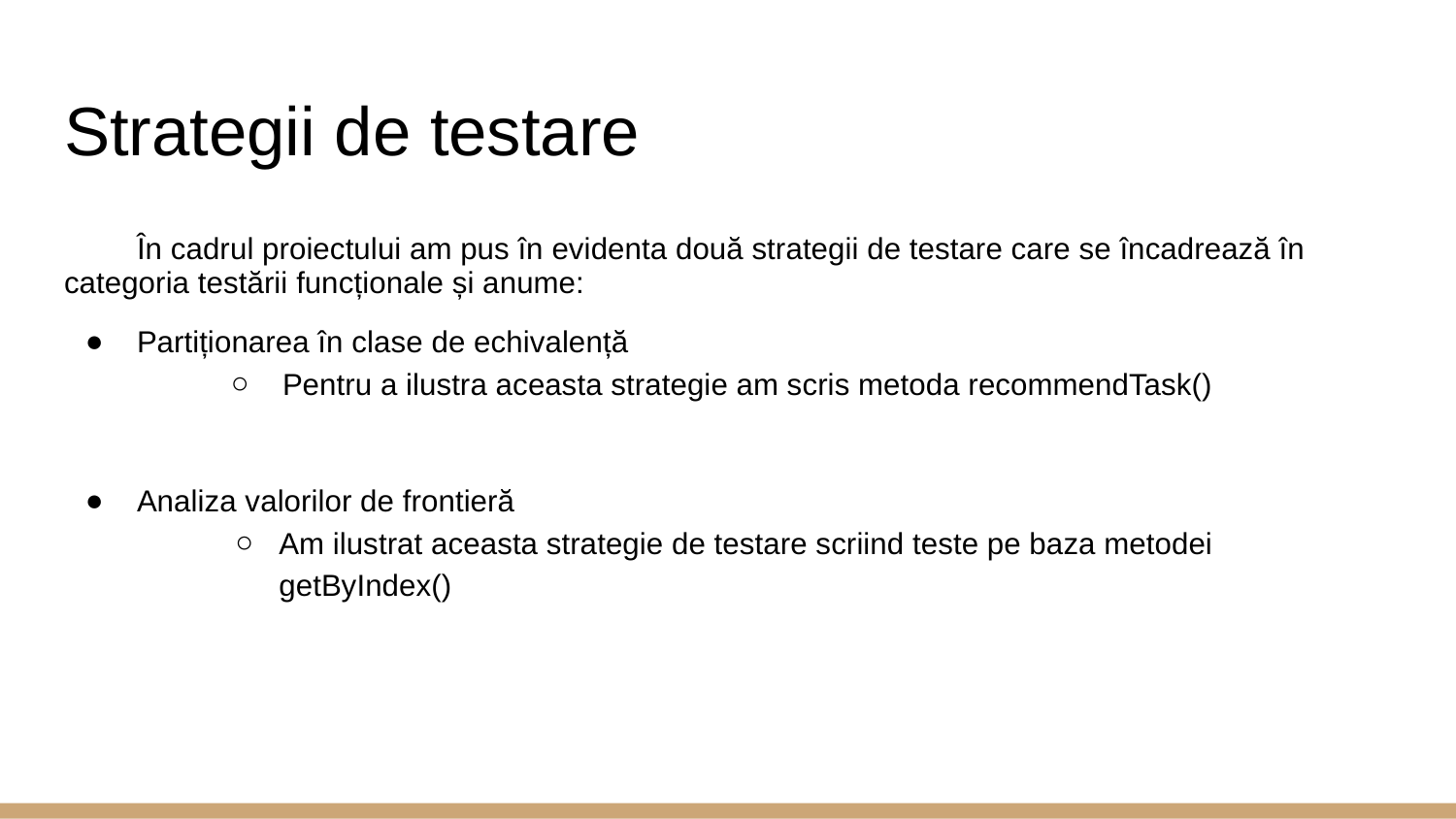

# Strategii de testare
În cadrul proiectului am pus în evidenta două strategii de testare care se încadrează în categoria testării funcționale și anume:
Partiționarea în clase de echivalență
Pentru a ilustra aceasta strategie am scris metoda recommendTask()

Analiza valorilor de frontieră
Am ilustrat aceasta strategie de testare scriind teste pe baza metodei getByIndex()